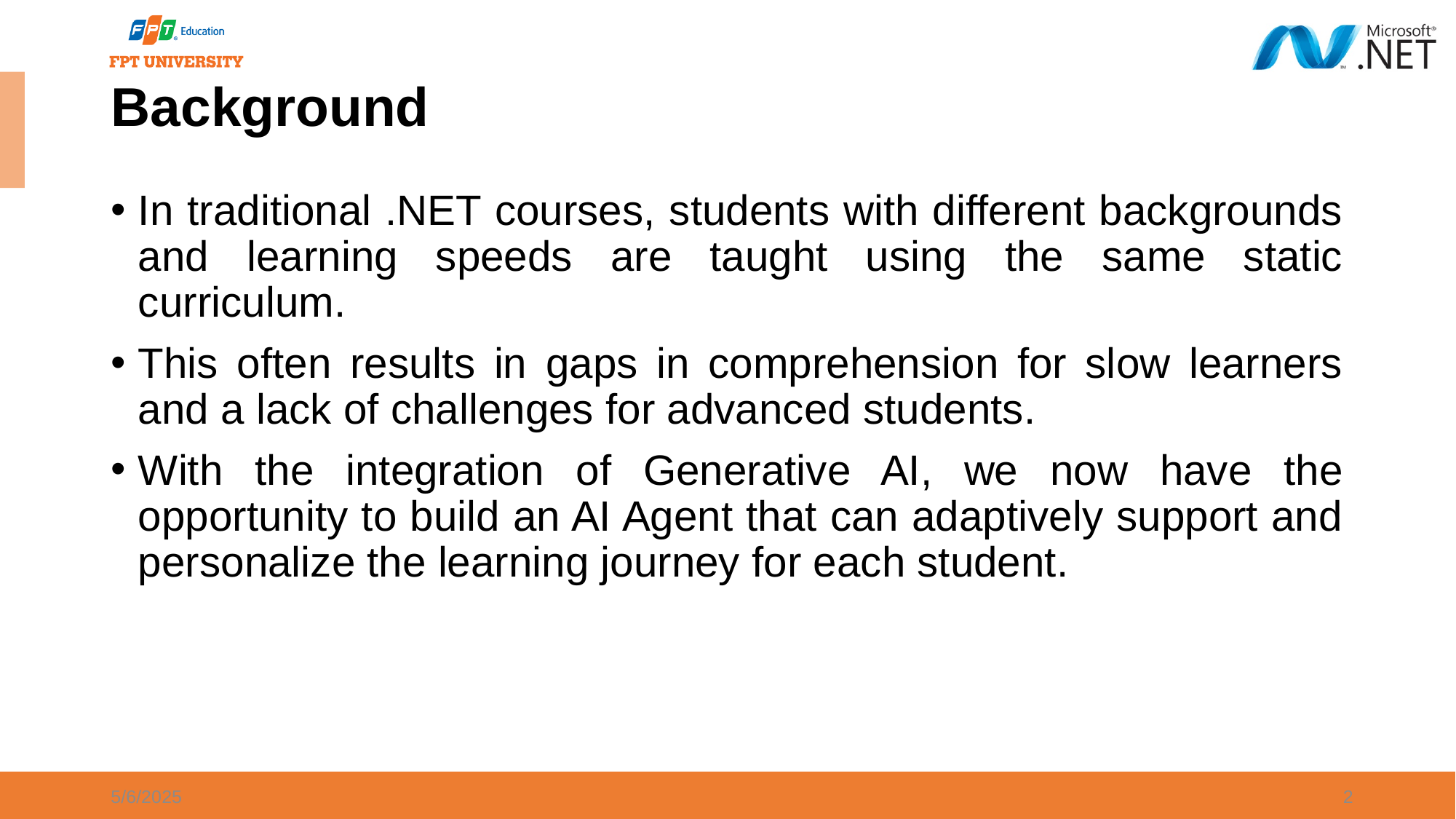

# Background
In traditional .NET courses, students with different backgrounds and learning speeds are taught using the same static curriculum.
This often results in gaps in comprehension for slow learners and a lack of challenges for advanced students.
With the integration of Generative AI, we now have the opportunity to build an AI Agent that can adaptively support and personalize the learning journey for each student.
5/6/2025
2